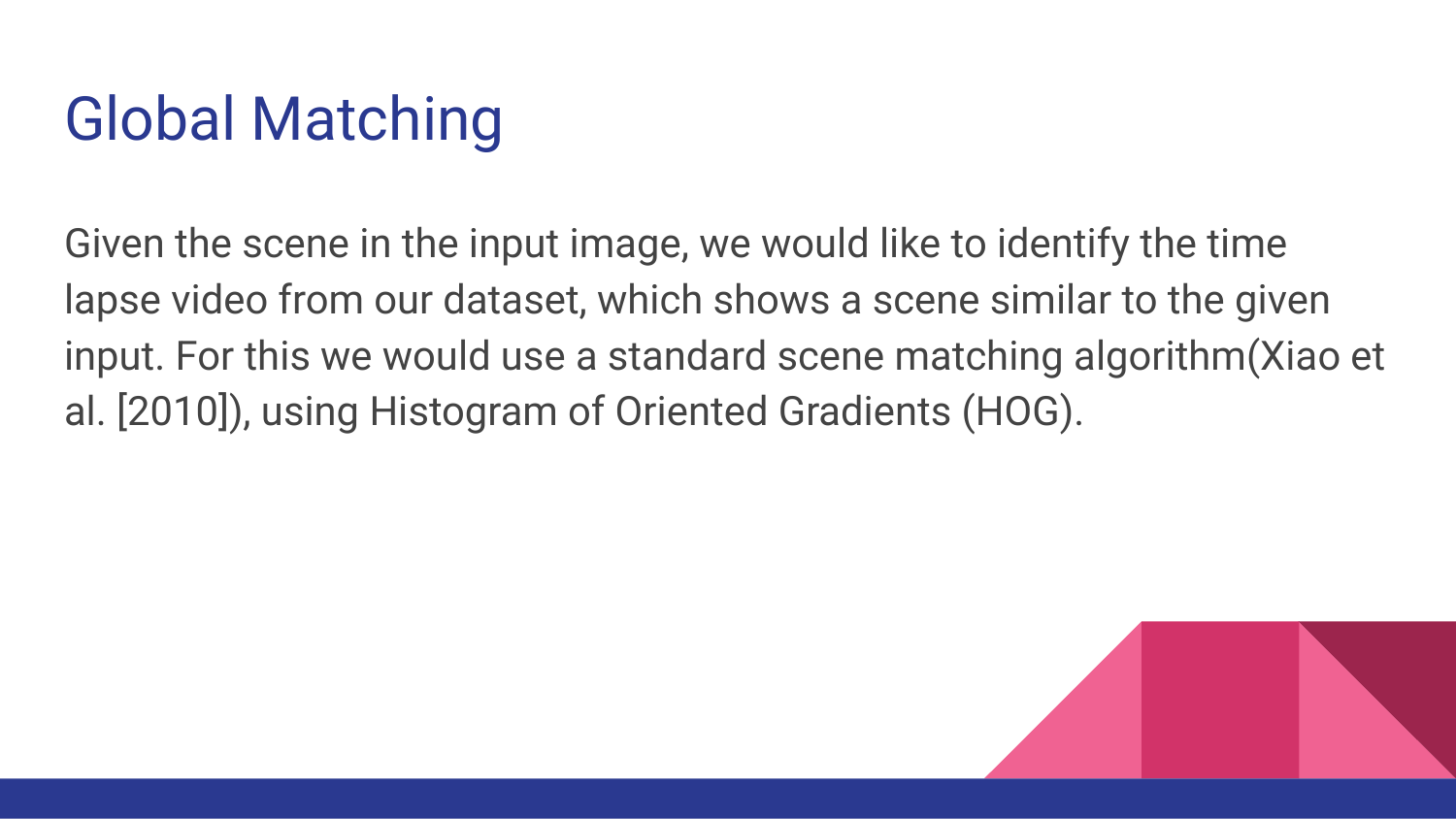

# Global Matching
Given the scene in the input image, we would like to identify the time lapse video from our dataset, which shows a scene similar to the given input. For this we would use a standard scene matching algorithm(Xiao et al. [2010]), using Histogram of Oriented Gradients (HOG).